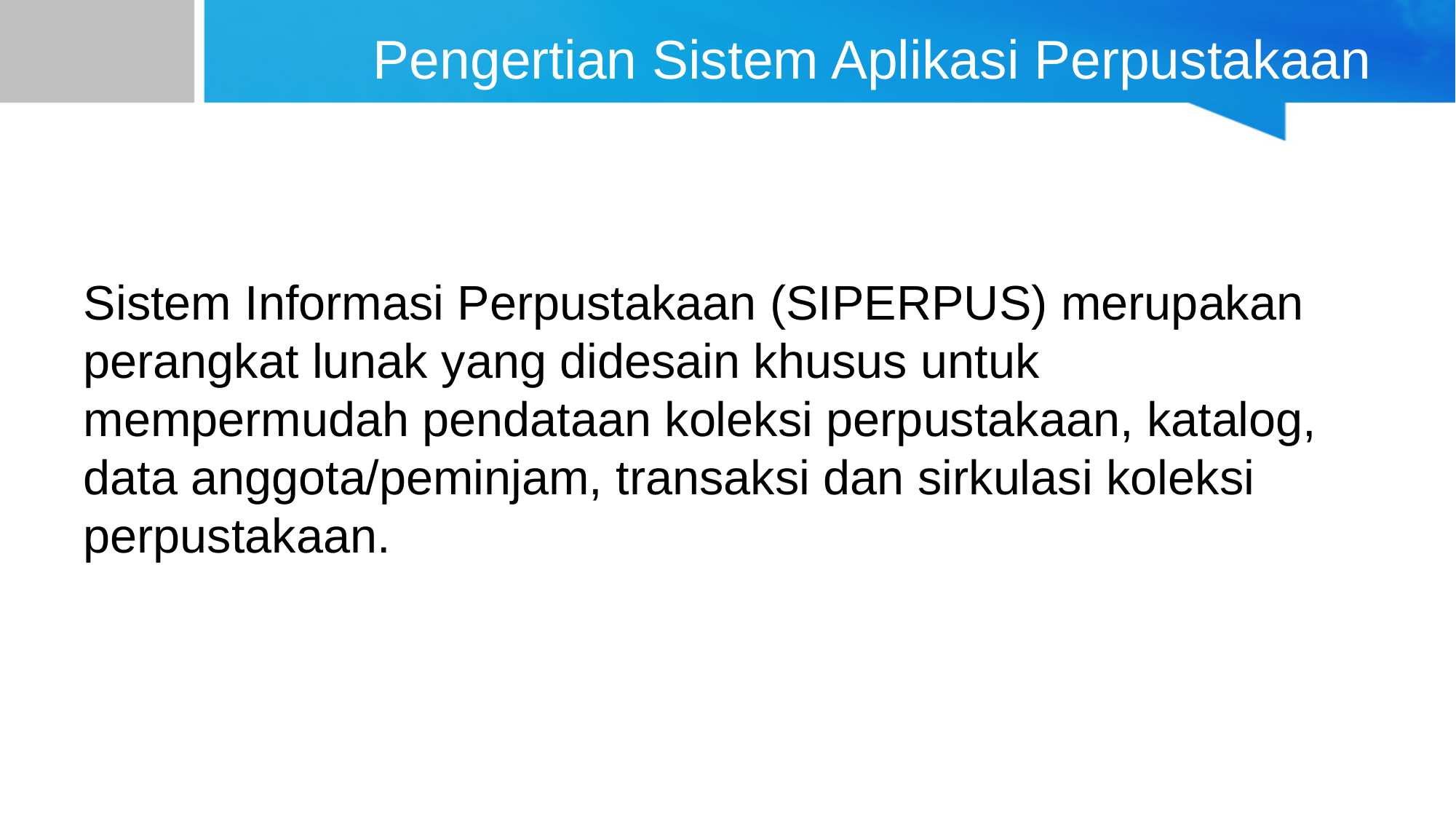

# Pengertian Sistem Aplikasi Perpustakaan
Sistem Informasi Perpustakaan (SIPERPUS) merupakan perangkat lunak yang didesain khusus untuk mempermudah pendataan koleksi perpustakaan, katalog, data anggota/peminjam, transaksi dan sirkulasi koleksi perpustakaan.